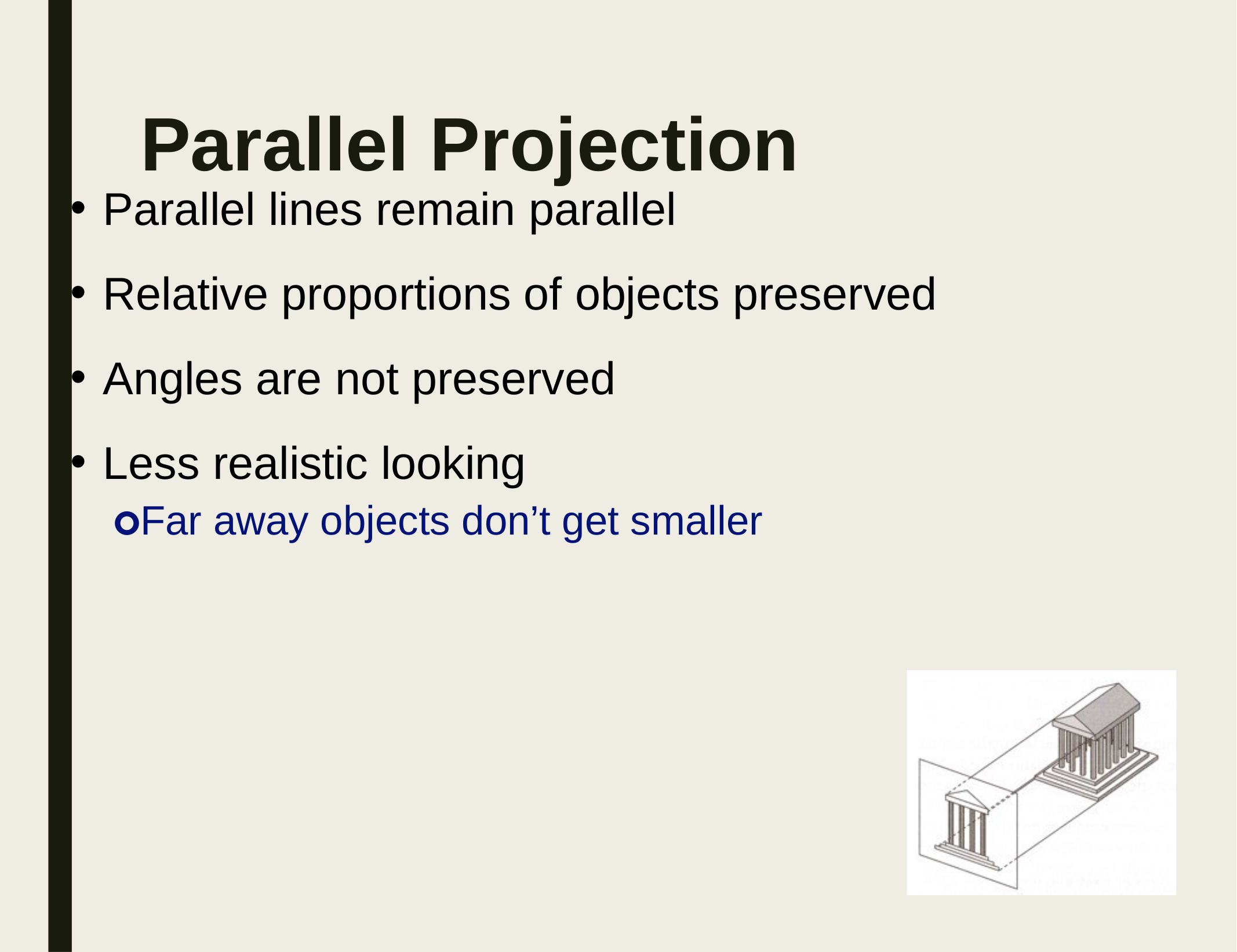

# Parallel Projection
Parallel lines remain parallel
Relative proportions of objects preserved
Angles are not preserved
Less realistic looking
oFar away objects don’t get smaller